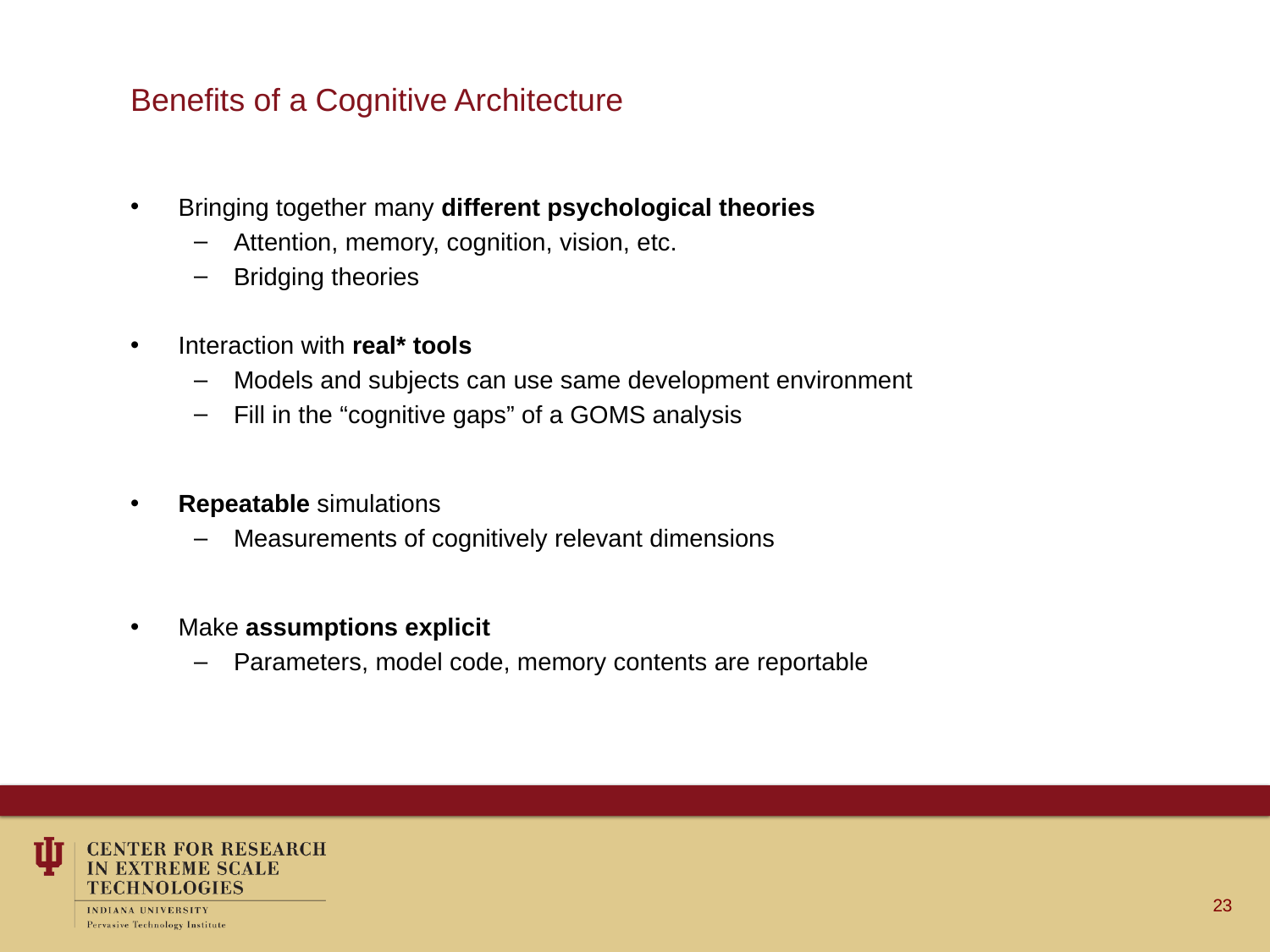

# Benefits of a Cognitive Architecture
Bringing together many different psychological theories
Attention, memory, cognition, vision, etc.
Bridging theories

Interaction with real* tools
Models and subjects can use same development environment
Fill in the “cognitive gaps” of a GOMS analysis

Repeatable simulations
Measurements of cognitively relevant dimensions

Make assumptions explicit
Parameters, model code, memory contents are reportable
23